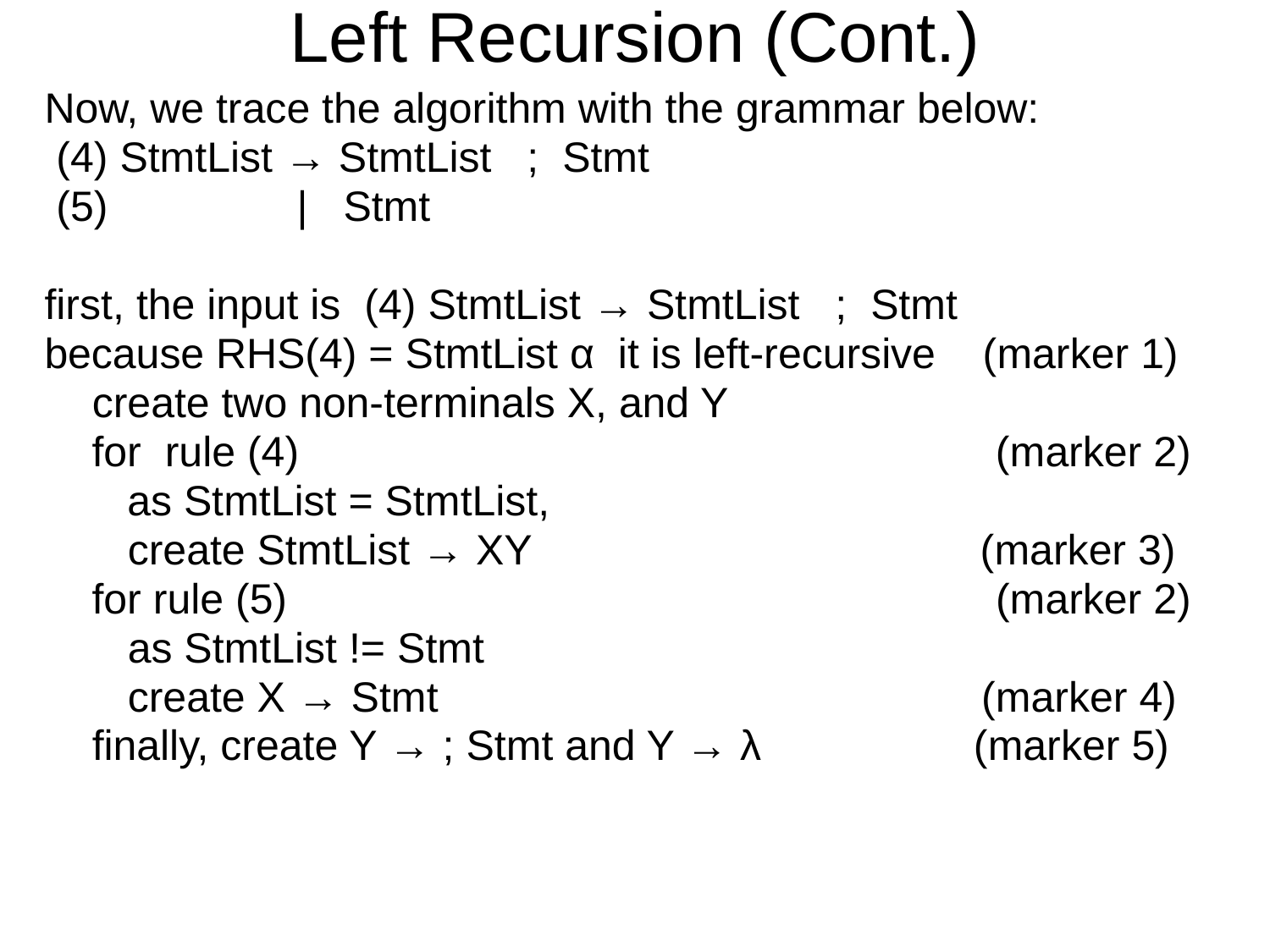

# Left Recursion (Cont.)
Now, we trace the algorithm with the grammar below:
 (4) StmtList → StmtList   ;  Stmt
 (5)                |   Stmt

first, the input is  (4) StmtList → StmtList   ;  Stmt
because RHS(4) = StmtList α  it is left-recursive    (marker 1)
	create two non-terminals X, and Y
    for  rule (4)                                                           (marker 2)
       as StmtList = StmtList,
	   create StmtList → XY                                      (marker 3)
    for rule (5)                                                            (marker 2)
	   as StmtList != Stmt
	   create X → Stmt                                              (marker 4)
	finally, create Y → ; Stmt and Y → λ                  (marker 5)